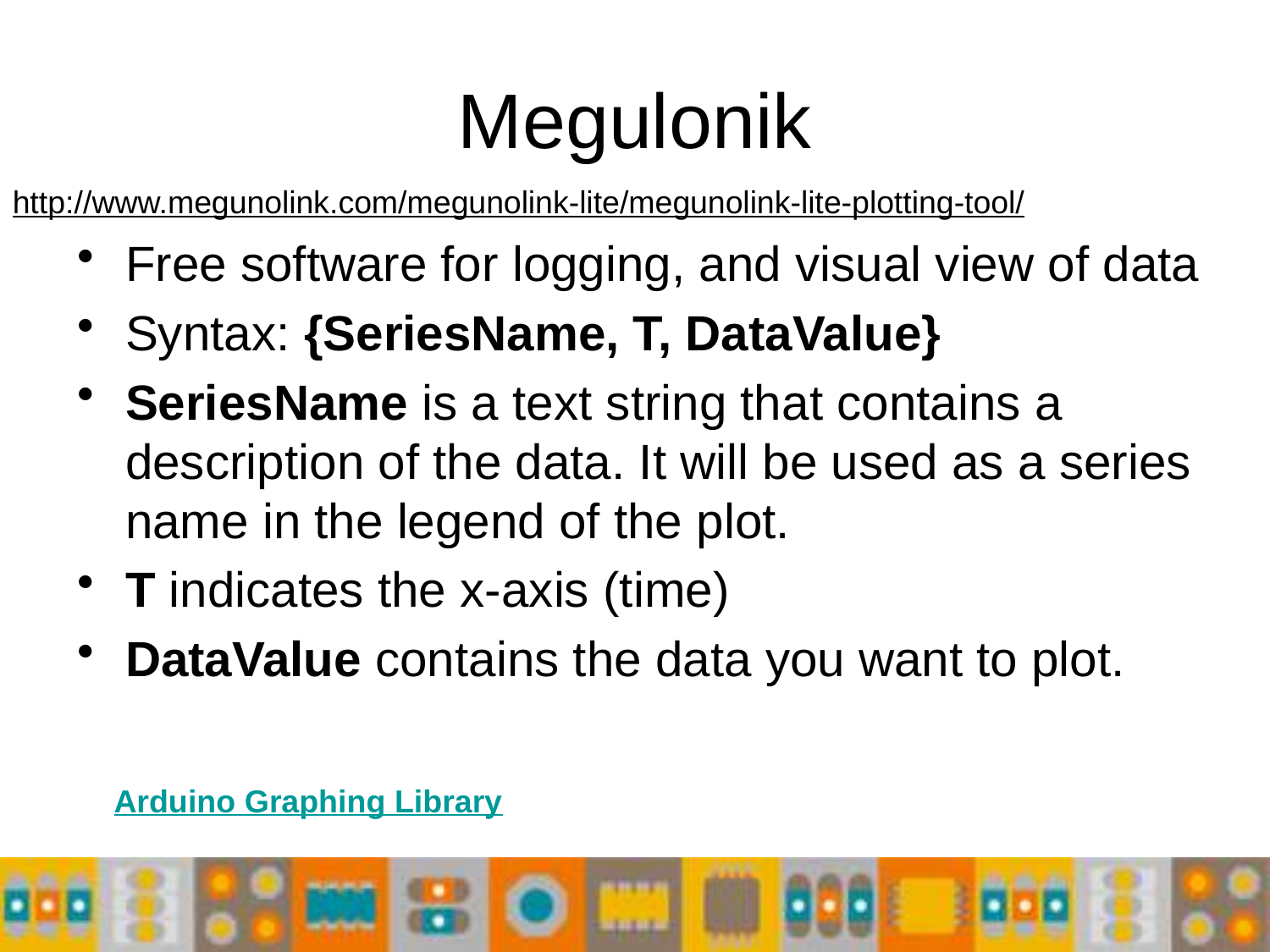

# Megulonik
http://www.megunolink.com/megunolink-lite/megunolink-lite-plotting-tool/
Free software for logging, and visual view of data
Syntax: {SeriesName, T, DataValue}
SeriesName is a text string that contains a description of the data. It will be used as a series name in the legend of the plot.
T indicates the x-axis (time)
DataValue contains the data you want to plot.
Arduino Graphing Library